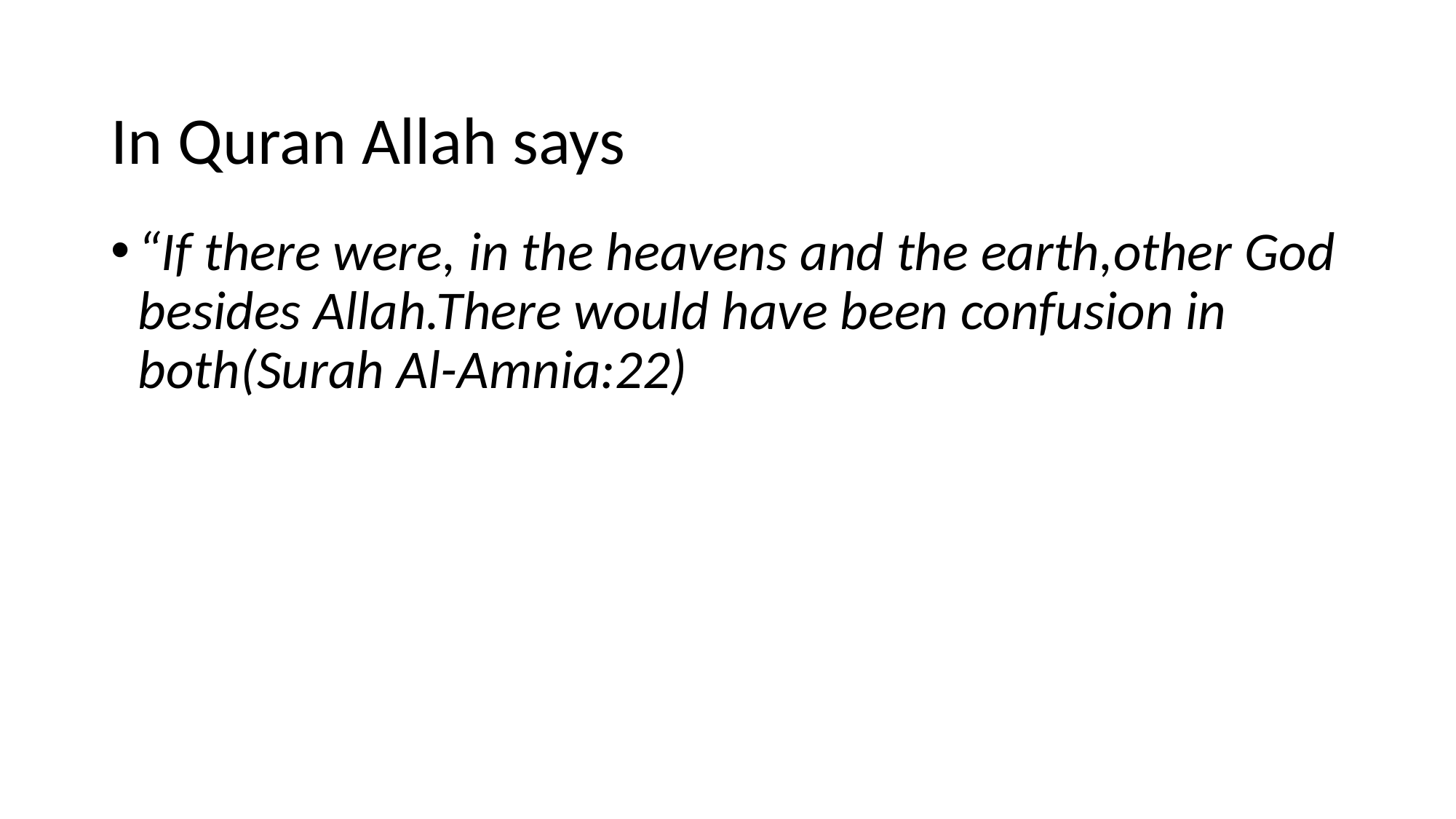

# In Quran Allah says
“If there were, in the heavens and the earth,other God besides Allah.There would have been confusion in both(Surah Al-Amnia:22)